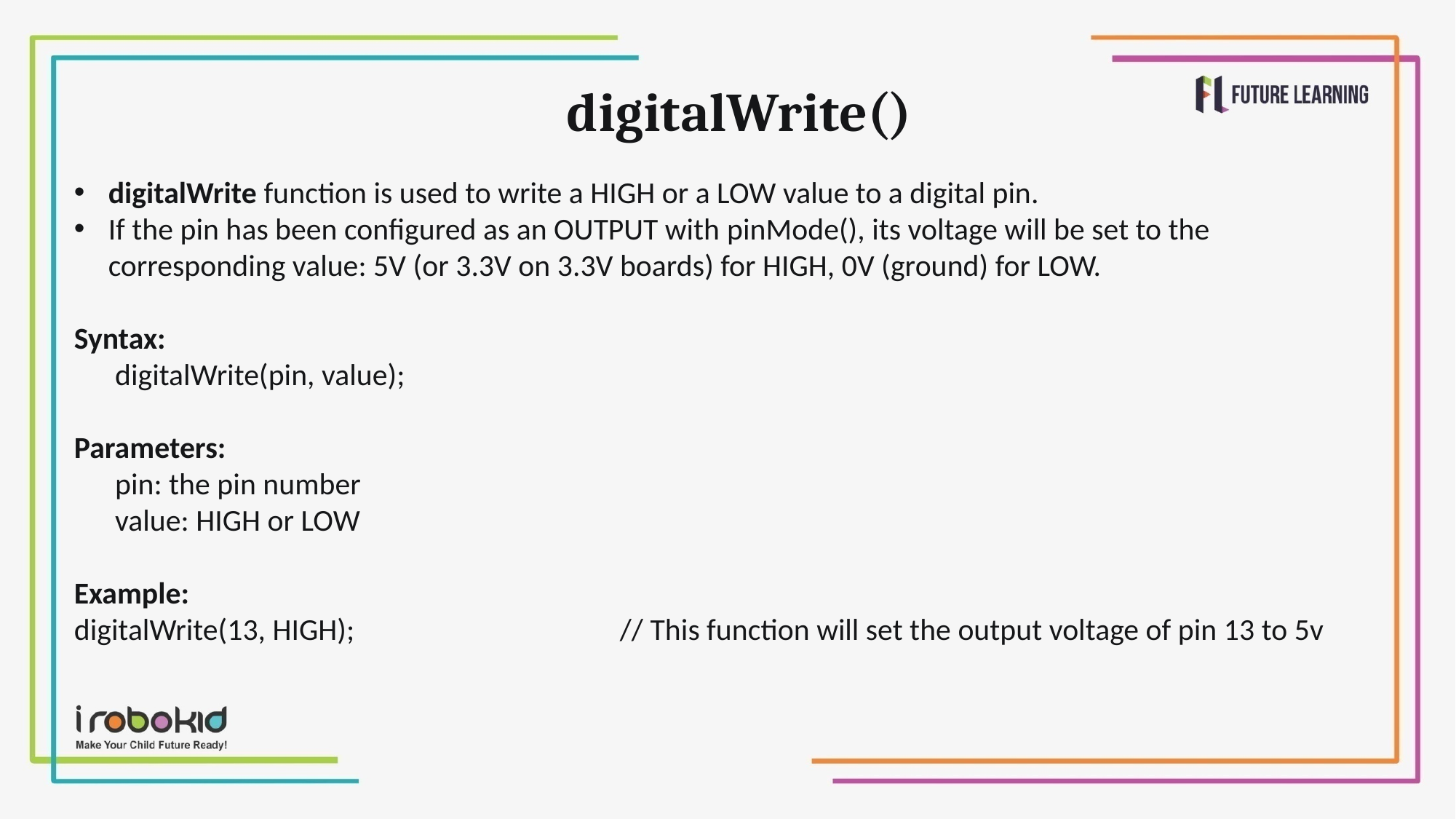

digitalWrite()
digitalWrite function is used to write a HIGH or a LOW value to a digital pin.
If the pin has been configured as an OUTPUT with pinMode(), its voltage will be set to the corresponding value: 5V (or 3.3V on 3.3V boards) for HIGH, 0V (ground) for LOW.

Syntax:
digitalWrite(pin, value);

Parameters:
pin: the pin number
value: HIGH or LOW

Example:
digitalWrite(13, HIGH); 			// This function will set the output voltage of pin 13 to 5v